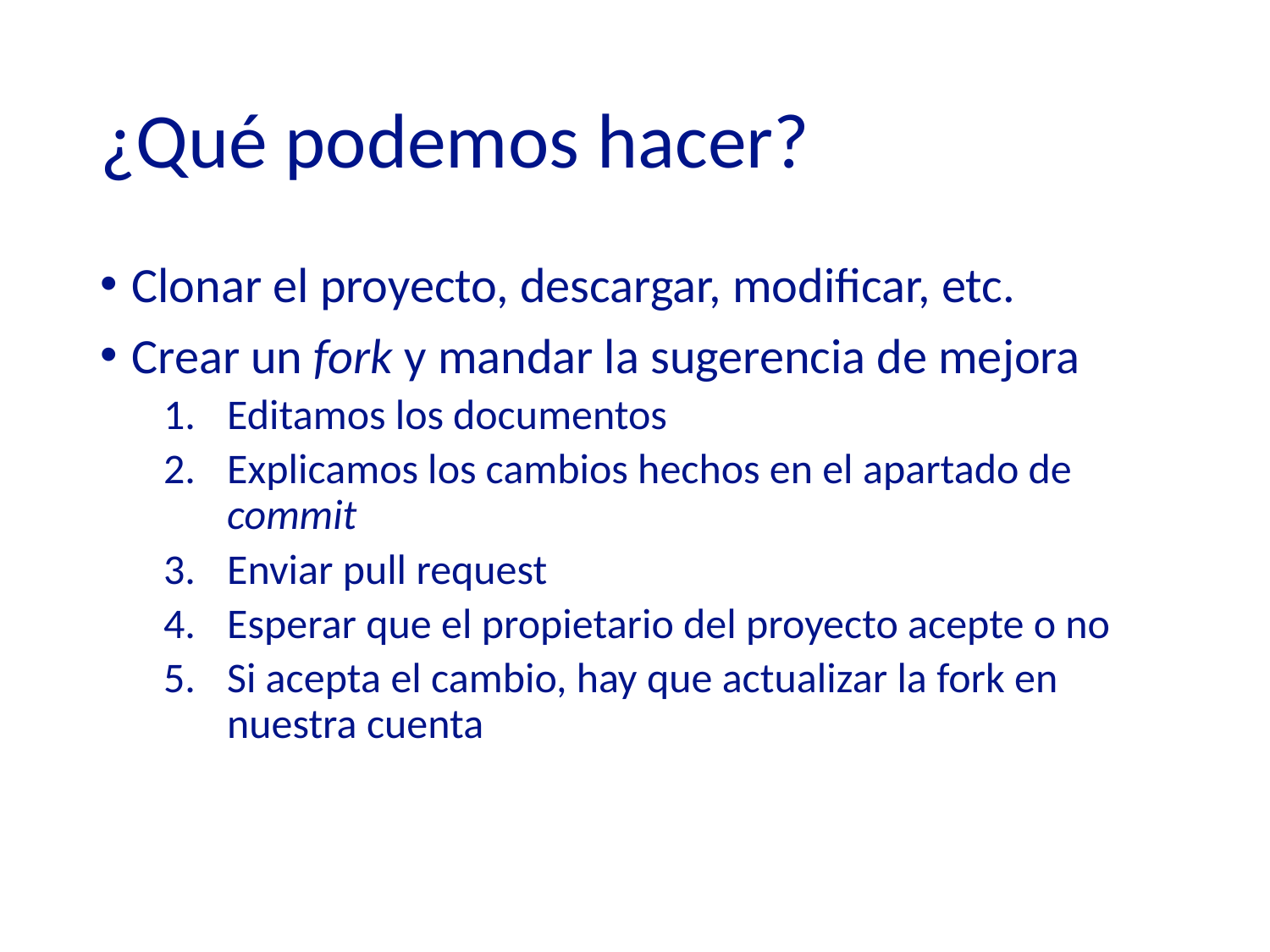

# ¿Qué podemos hacer?
Clonar el proyecto, descargar, modificar, etc.
Crear un fork y mandar la sugerencia de mejora
Editamos los documentos
Explicamos los cambios hechos en el apartado de commit
Enviar pull request
Esperar que el propietario del proyecto acepte o no
Si acepta el cambio, hay que actualizar la fork en nuestra cuenta